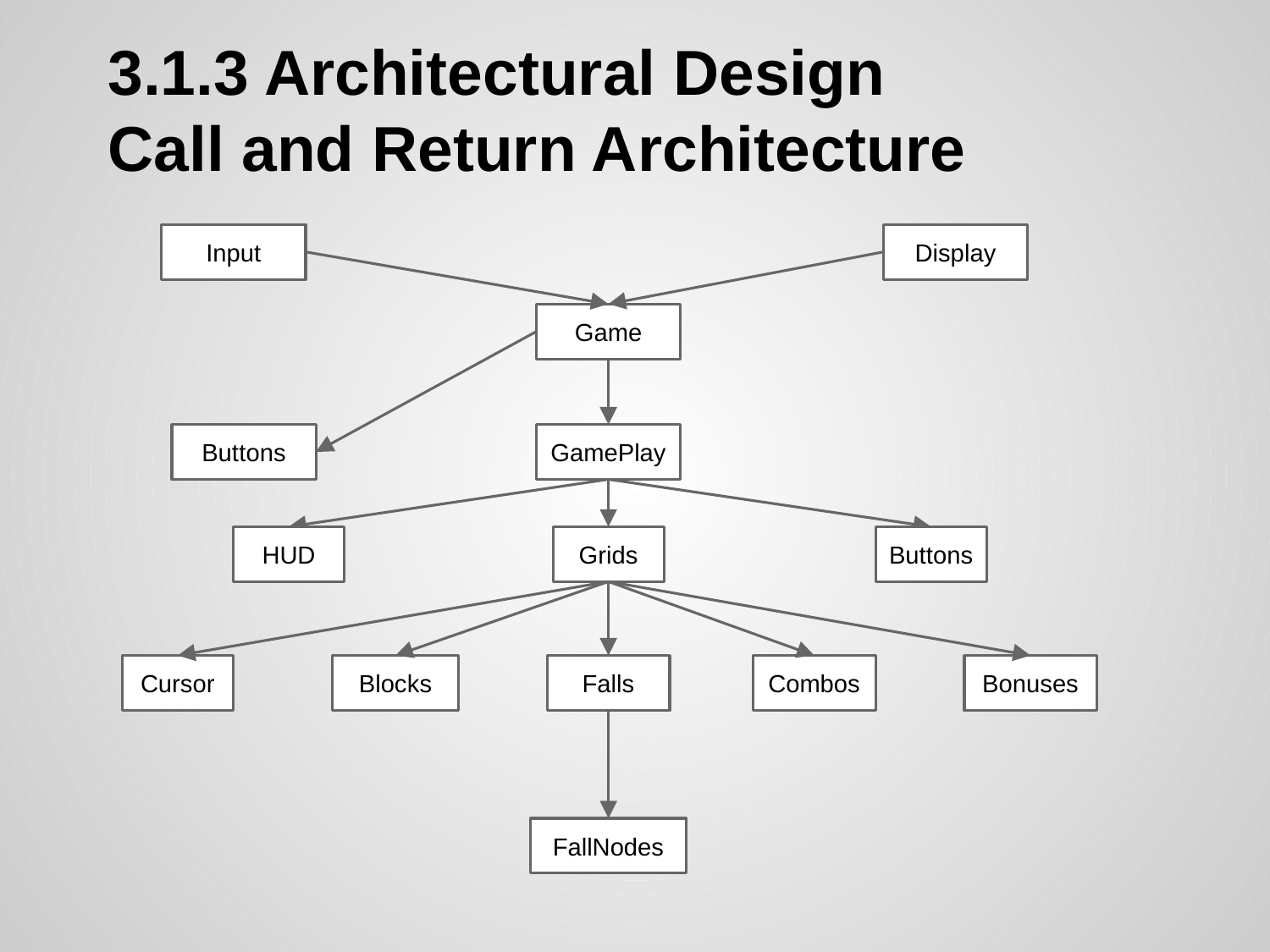

# 3.1.3 Architectural Design
Call and Return Architecture
Input
Display
Game
Buttons
GamePlay
HUD
Grids
Buttons
Cursor
Blocks
Falls
Combos
Bonuses
FallNodes